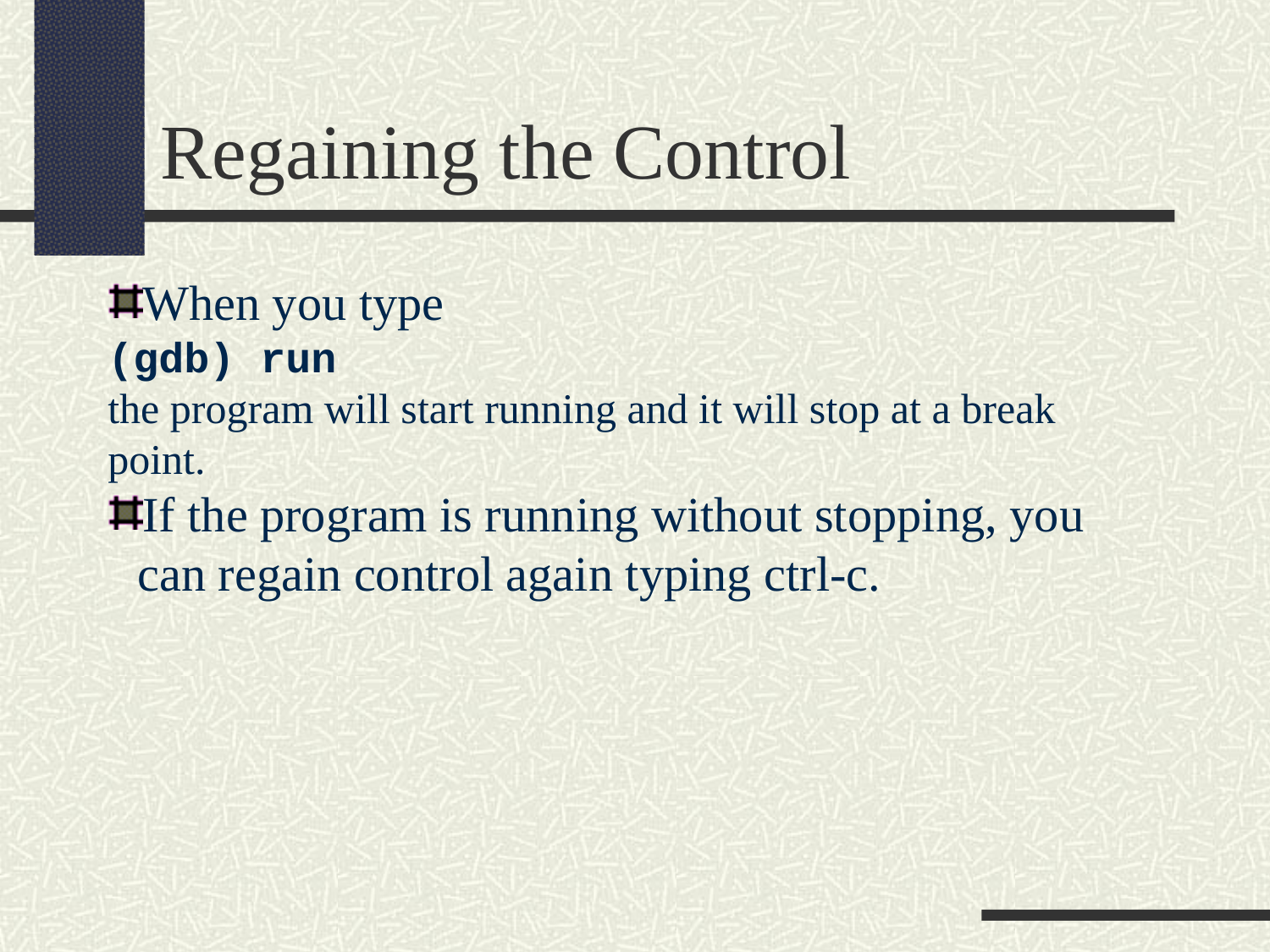

Regaining the Control
When you type
(gdb) run
the program will start running and it will stop at a break point.
If the program is running without stopping, you can regain control again typing ctrl-c.